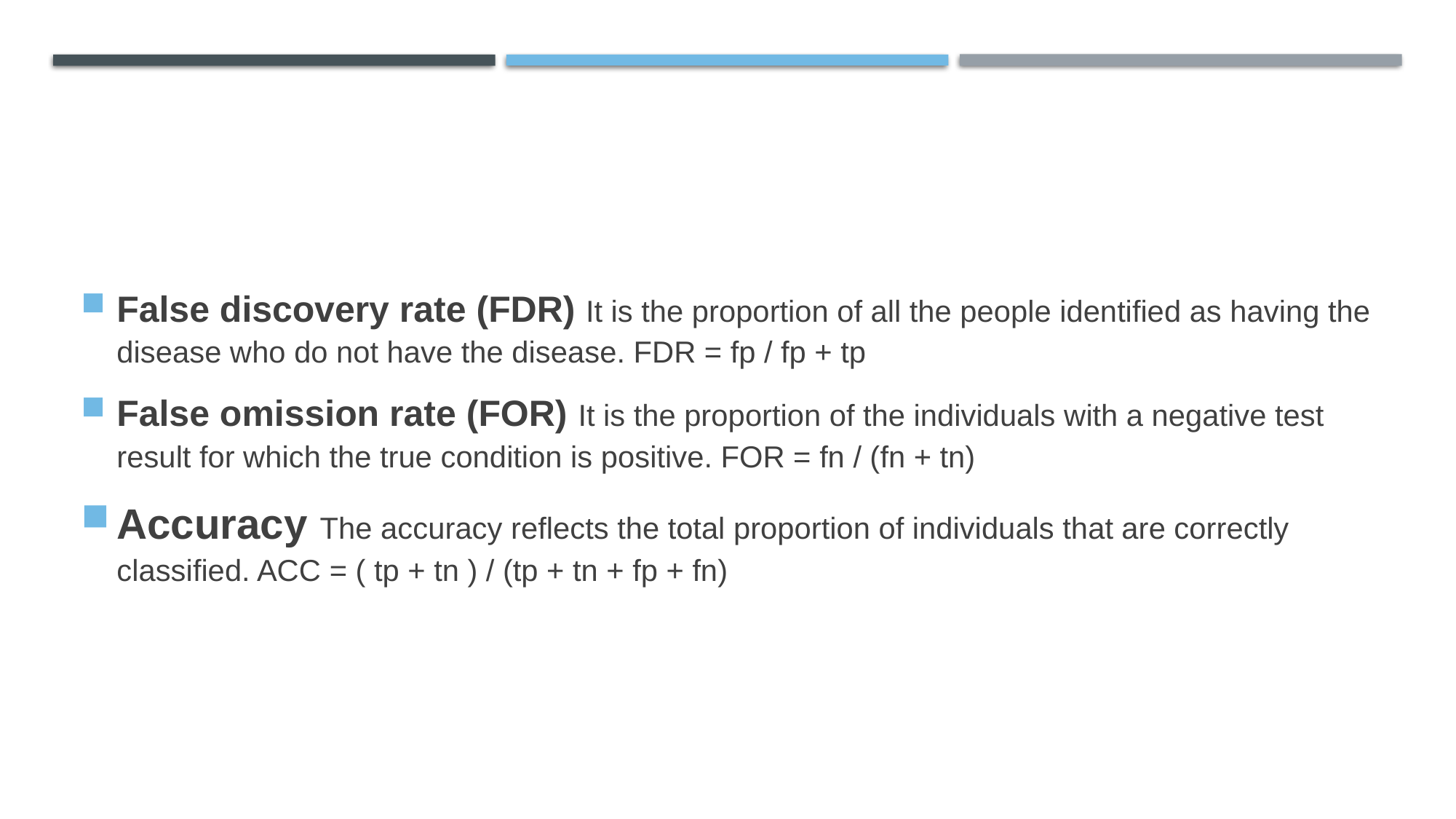

False discovery rate (FDR) It is the proportion of all the people identified as having the disease who do not have the disease. FDR = fp / fp + tp
False omission rate (FOR) It is the proportion of the individuals with a negative test result for which the true condition is positive. FOR = fn / (fn + tn)
Accuracy The accuracy reflects the total proportion of individuals that are correctly classified. ACC = ( tp + tn ) / (tp + tn + fp + fn)